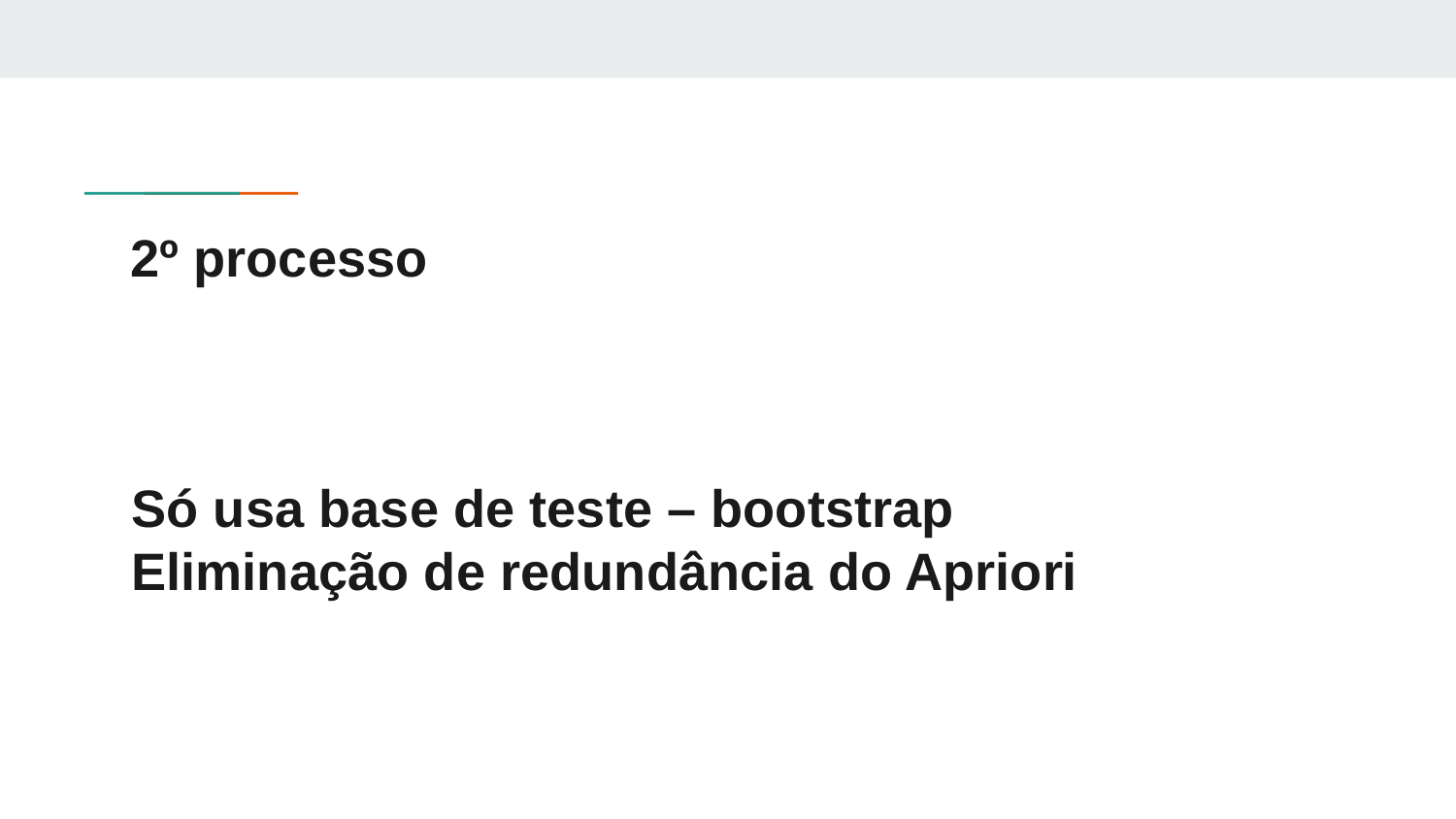

# 2º processo
Só usa base de teste – bootstrap
Eliminação de redundância do Apriori